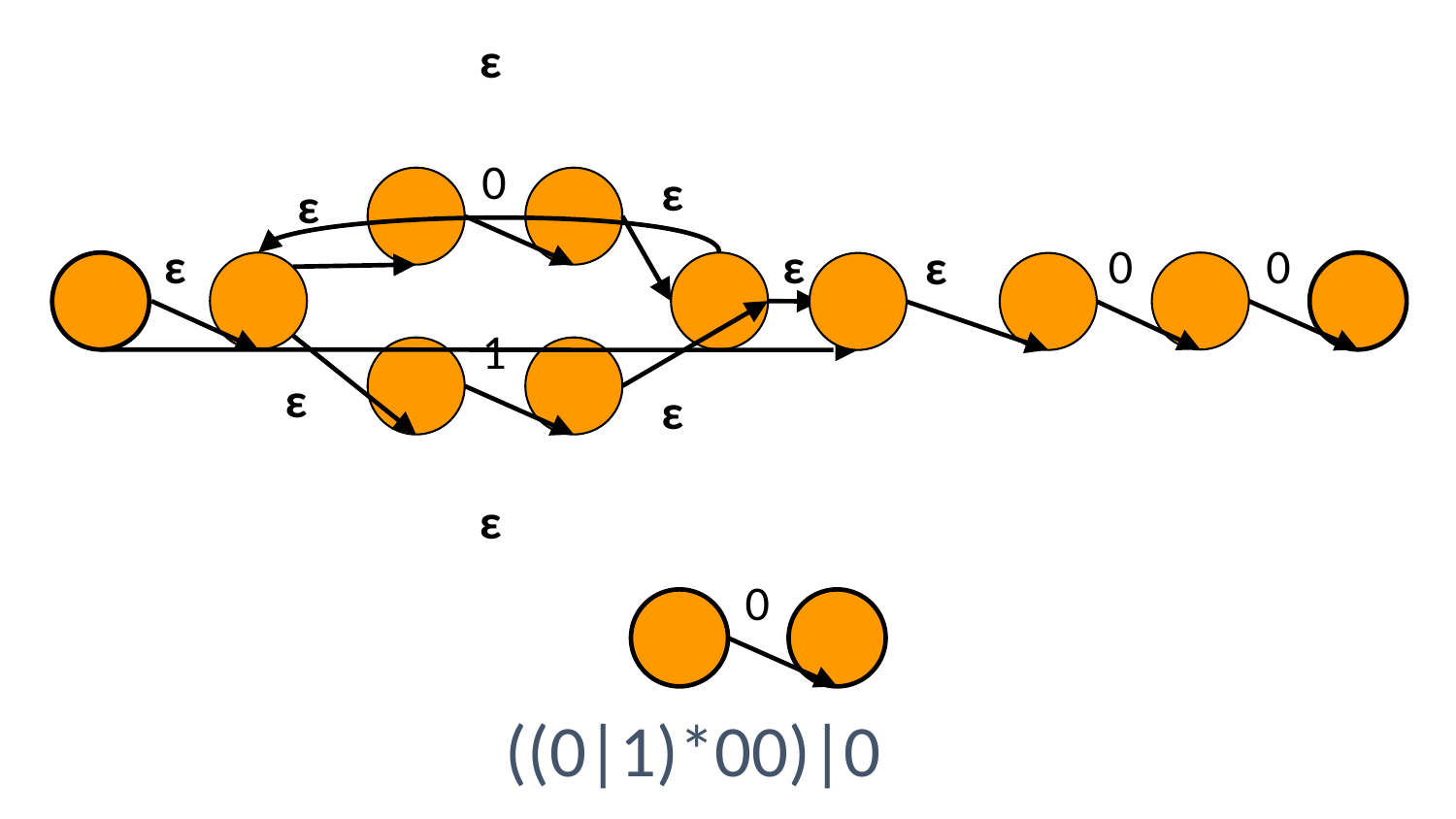

ε
0
ε
ε

ε
ε
0
0
ε

1

ε
ε
ε
0

((0|1)*00)|0
20